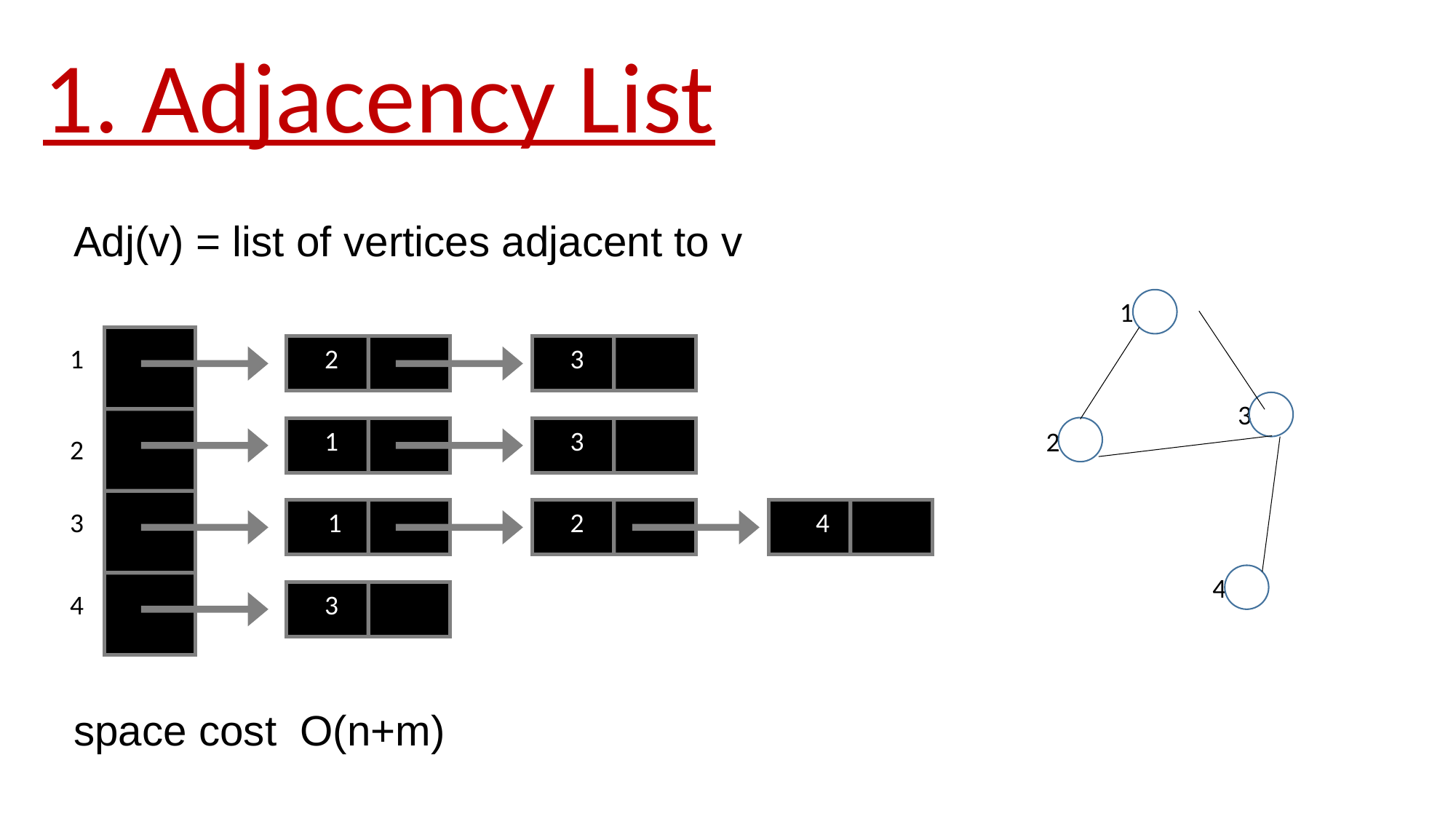

1. Adjacency List
Adj(v) = list of vertices adjacent to v

space cost  O(n+m)
1

1

2

3

1

3
2

3

1

2

4

4

3

3

2

4